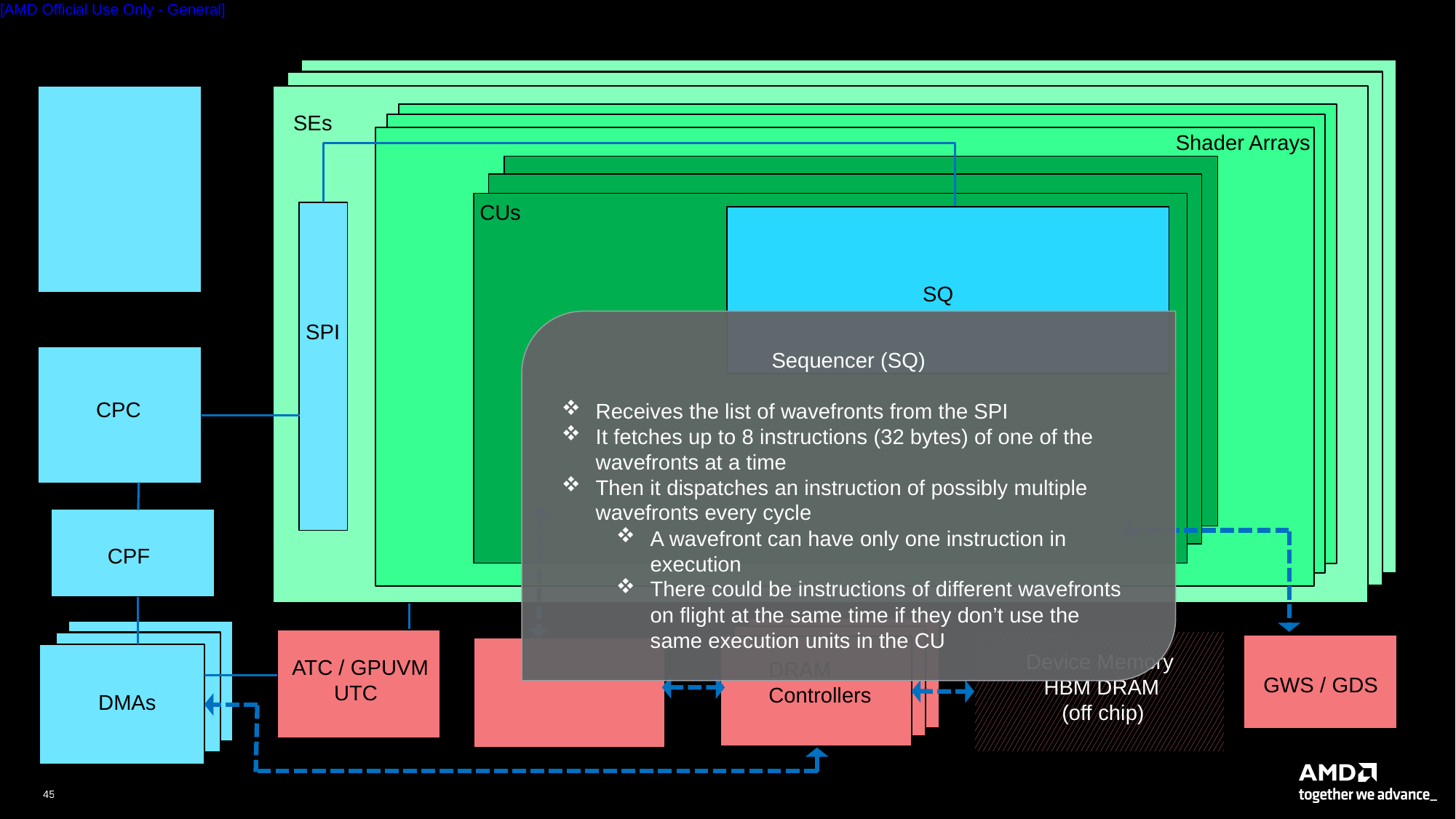

SEs
Shader Arrays

CUs

SQ
Sequencer (SQ)

Receives the list of wavefronts from the SPI
It fetches up to 8 instructions (32 bytes) of one of the wavefronts at a time
Then it dispatches an instruction of possibly multiple wavefronts every cycle
A wavefront can have only one instruction in execution
There could be instructions of different wavefronts on flight at the same time if they don’t use the same execution units in the CU

SPI

CPC

CP
CPF

Device Memory
   HBM DRAM
      (off chip)
ATC / GPUVM
       UTC
DRAM
Controllers
SRAM memory buffers hierarchy
          (on chip)
GWS / GDS
TCCs
DMAs